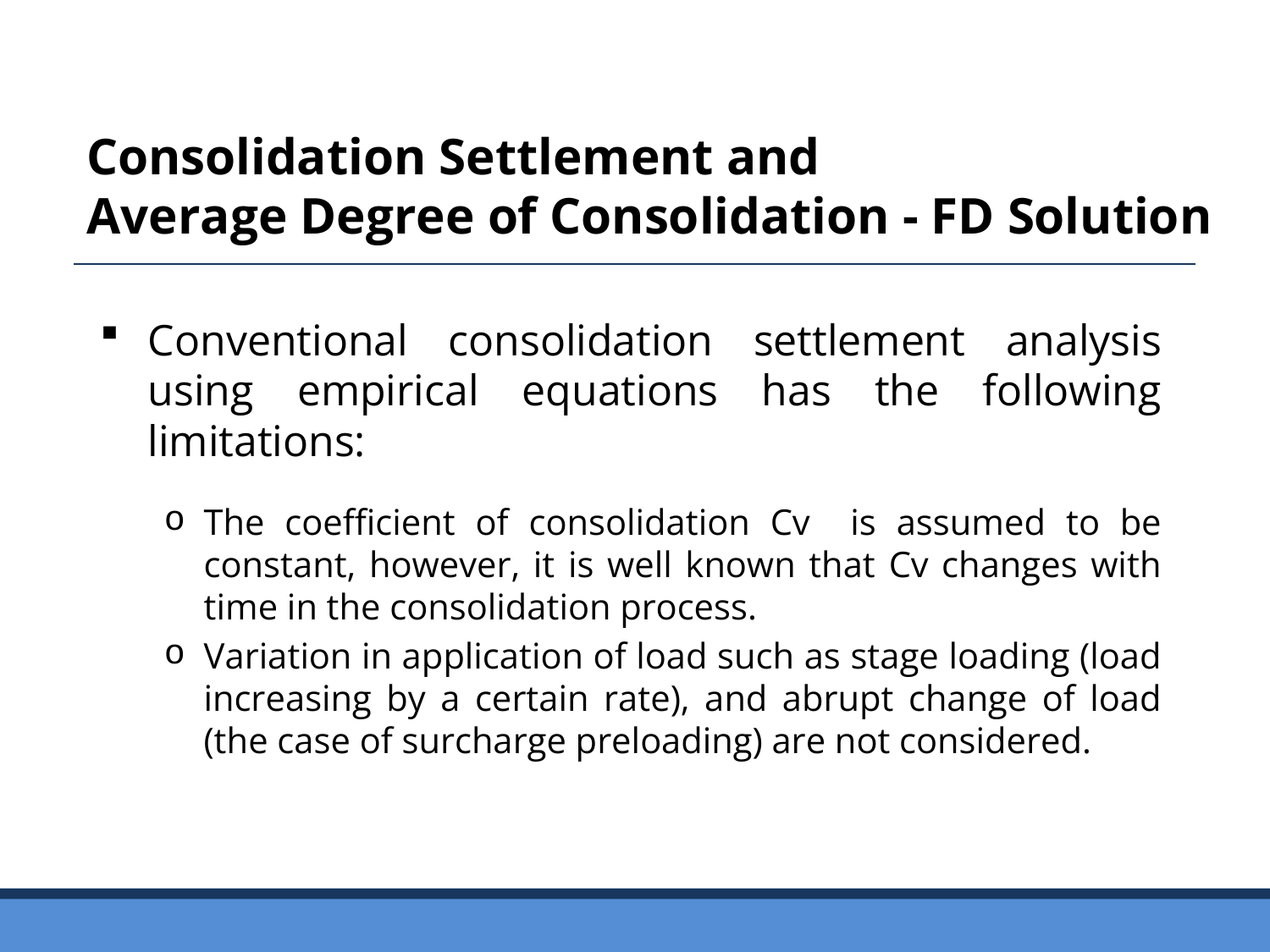

Consolidation Settlement and
Average Degree of Consolidation - FD Solution
Conventional consolidation settlement analysis using empirical equations has the following limitations:

The coefficient of consolidation Cv  is assumed to be constant, however, it is well known that Cv changes with time in the consolidation process.
Variation in application of load such as stage loading (load increasing by a certain rate), and abrupt change of load (the case of surcharge preloading) are not considered.